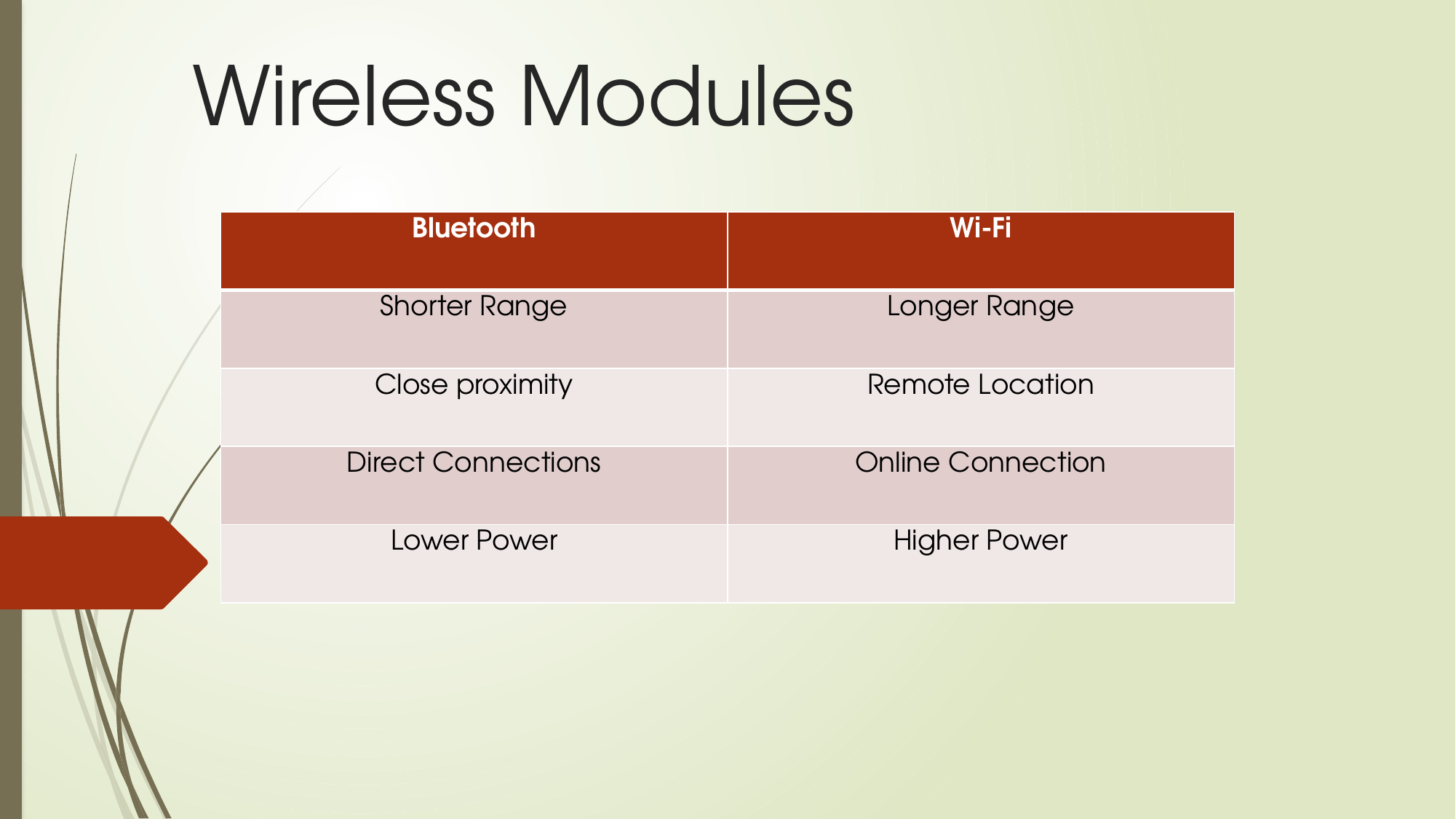

# Wireless Modules

| Bluetooth | Wi-Fi |
| --- | --- |
| Shorter Range | Longer Range |
| Close proximity | Remote Location |
| Direct Connections | Online Connection |
| Lower Power | Higher Power |